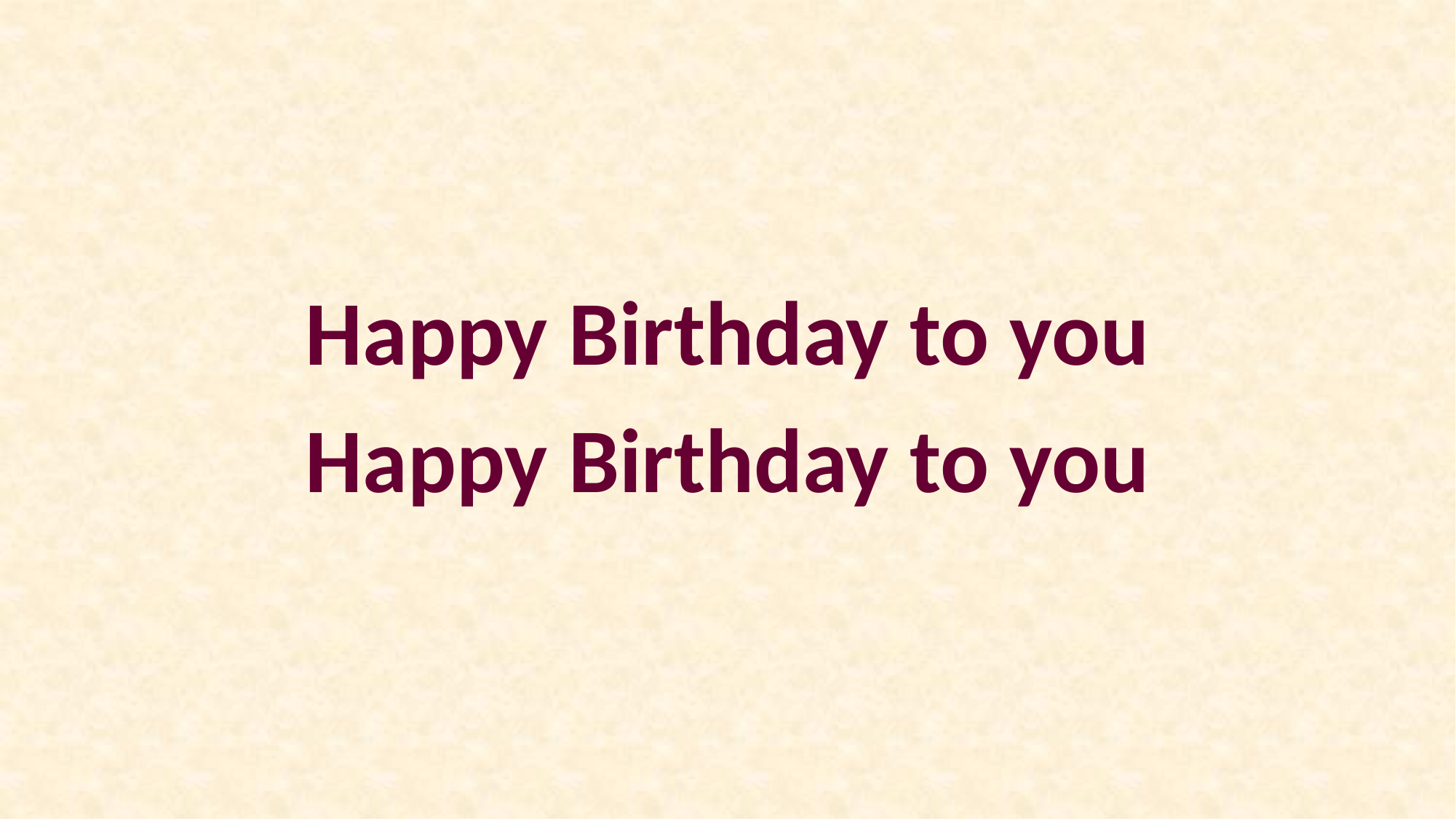

Happy Birthday to you
Happy Birthday to you